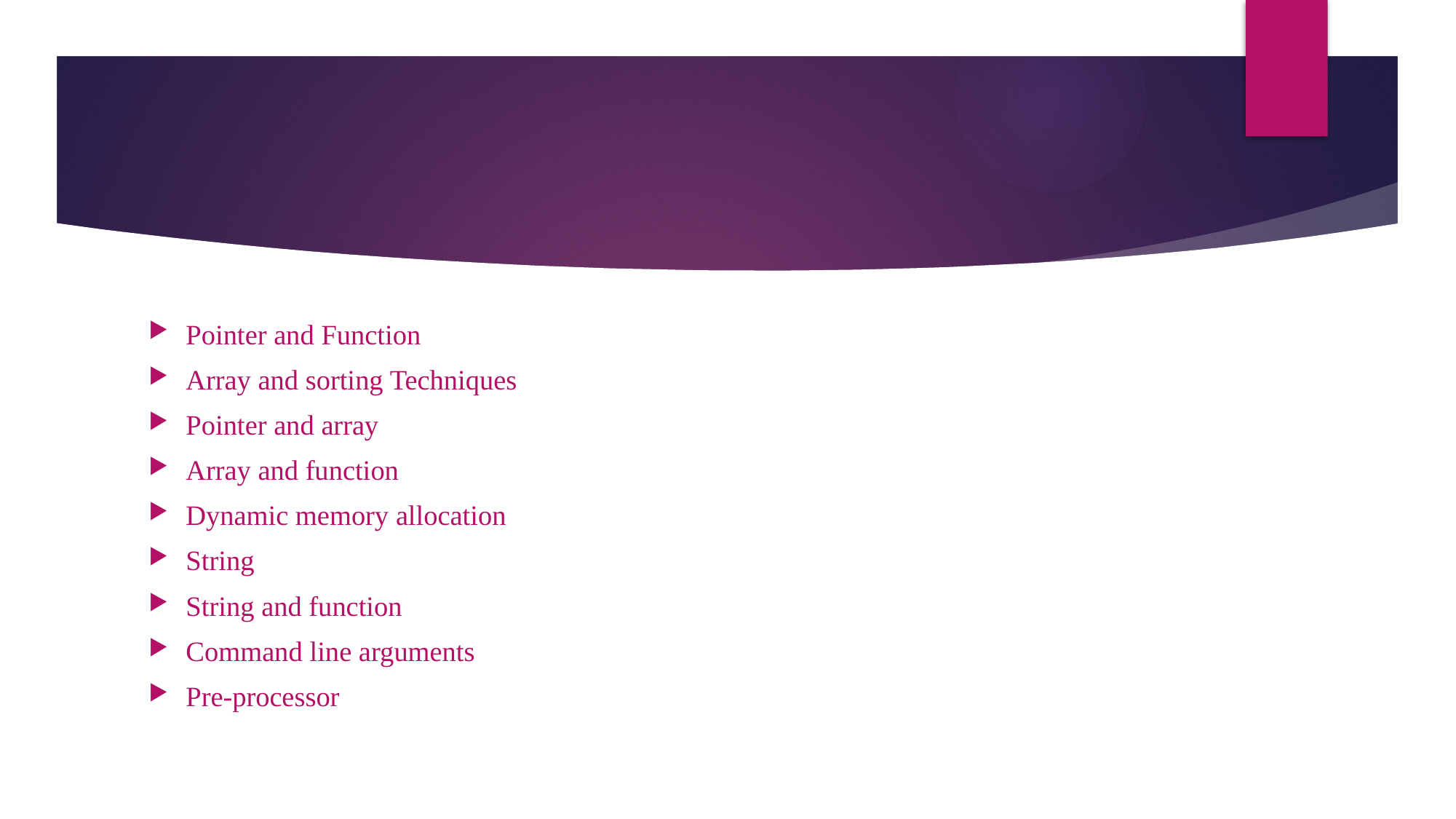

Pointer and Function
Array and sorting Techniques
Pointer and array
Array and function
Dynamic memory allocation
String
String and function
Command line arguments
Pre-processor